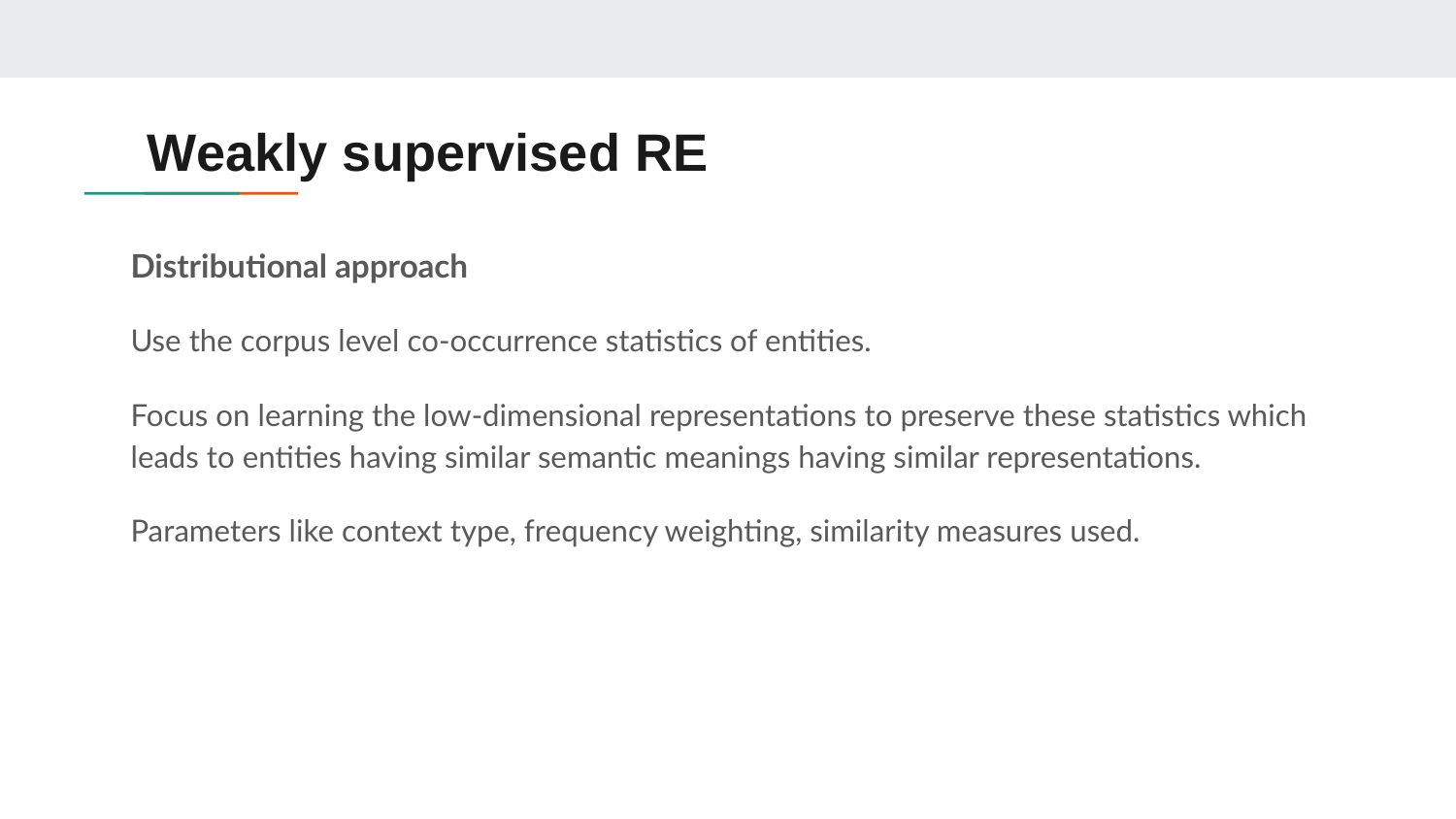

# Weakly supervised RE
Distributional approach
Use the corpus level co-occurrence statistics of entities.
Focus on learning the low-dimensional representations to preserve these statistics which leads to entities having similar semantic meanings having similar representations.
Parameters like context type, frequency weighting, similarity measures used.